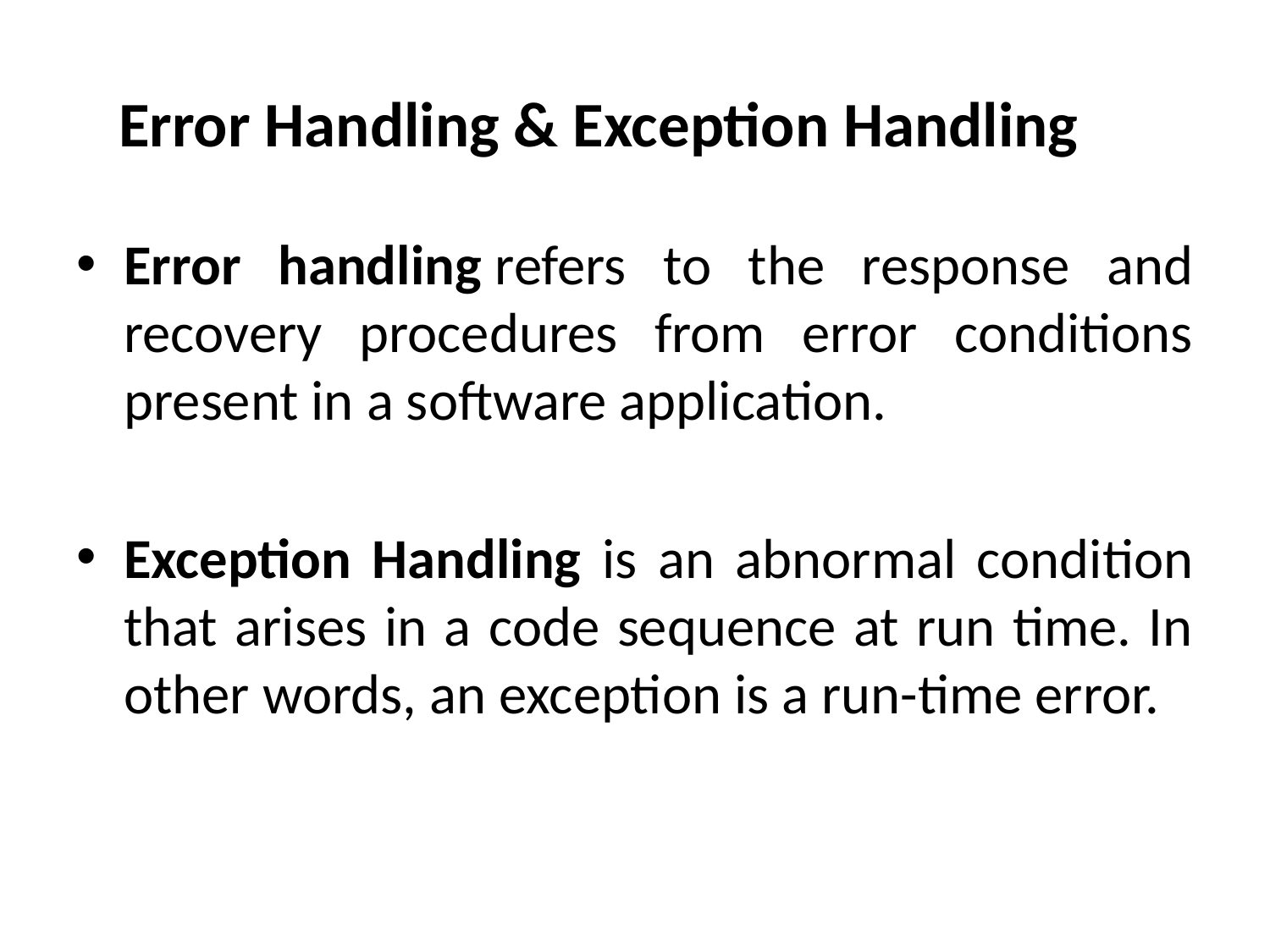

# Error Handling & Exception Handling
Error handling refers to the response and recovery procedures from error conditions present in a software application.

Exception Handling is an abnormal condition that arises in a code sequence at run time. In other words, an exception is a run-time error.